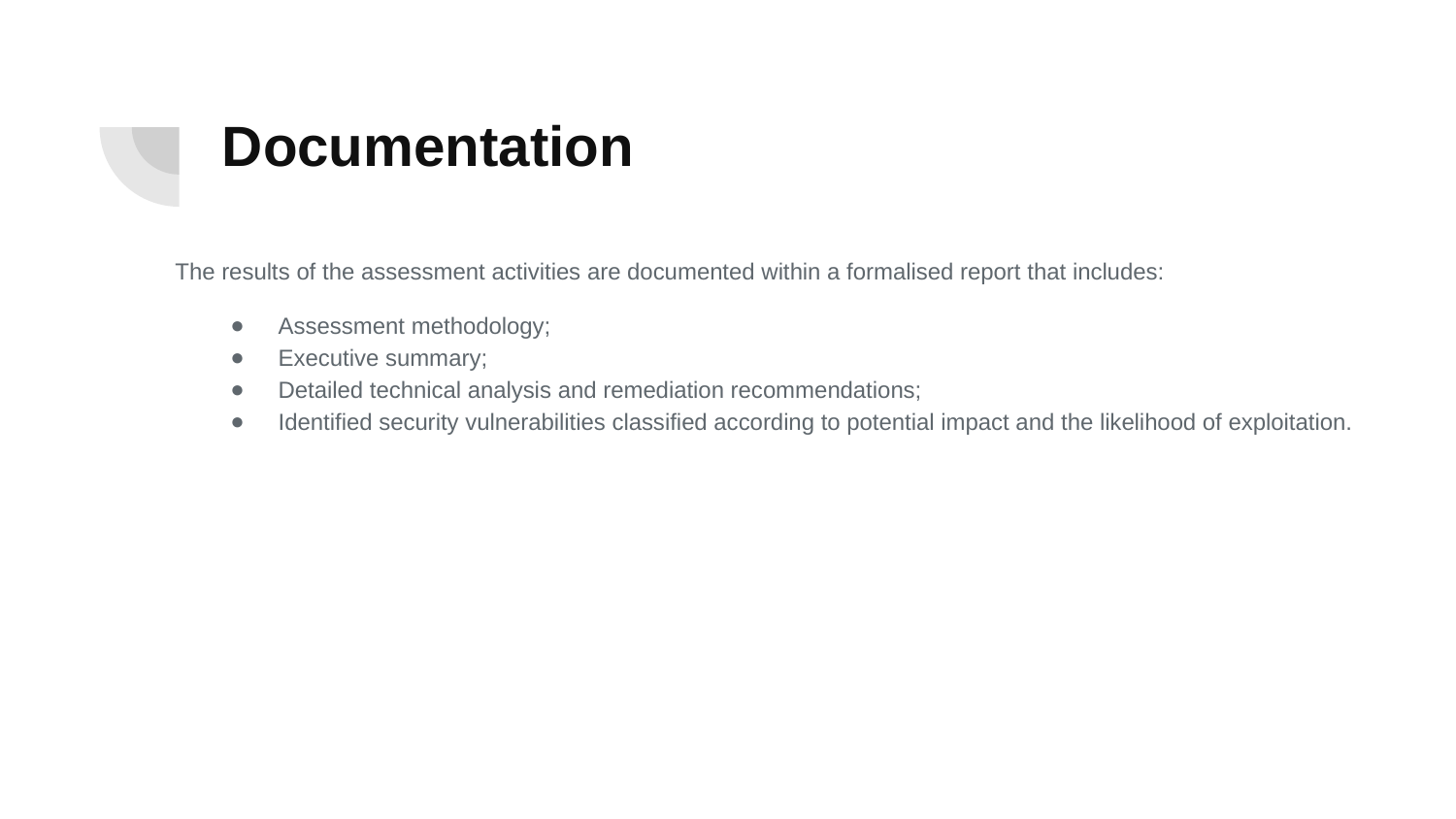

# Documentation

The results of the assessment activities are documented within a formalised report that includes:
Assessment methodology;
Executive summary;
Detailed technical analysis and remediation recommendations;
Identified security vulnerabilities classified according to potential impact and the likelihood of exploitation.